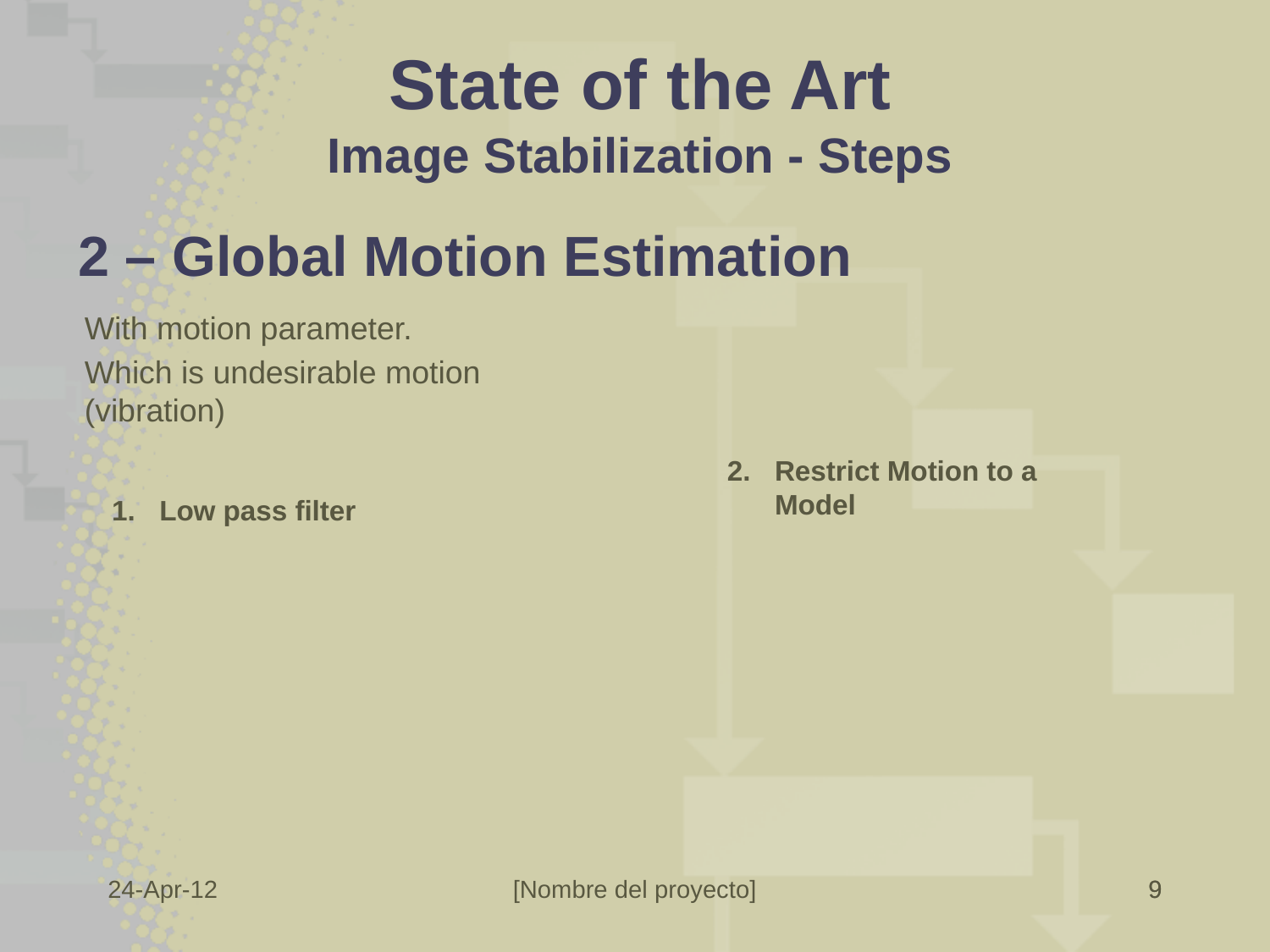

# State of the Art Image Stabilization - Steps
2 – Global Motion Estimation
With motion parameter.
Which is undesirable motion (vibration)
Restrict Motion to a Model
Low pass filter
9
9